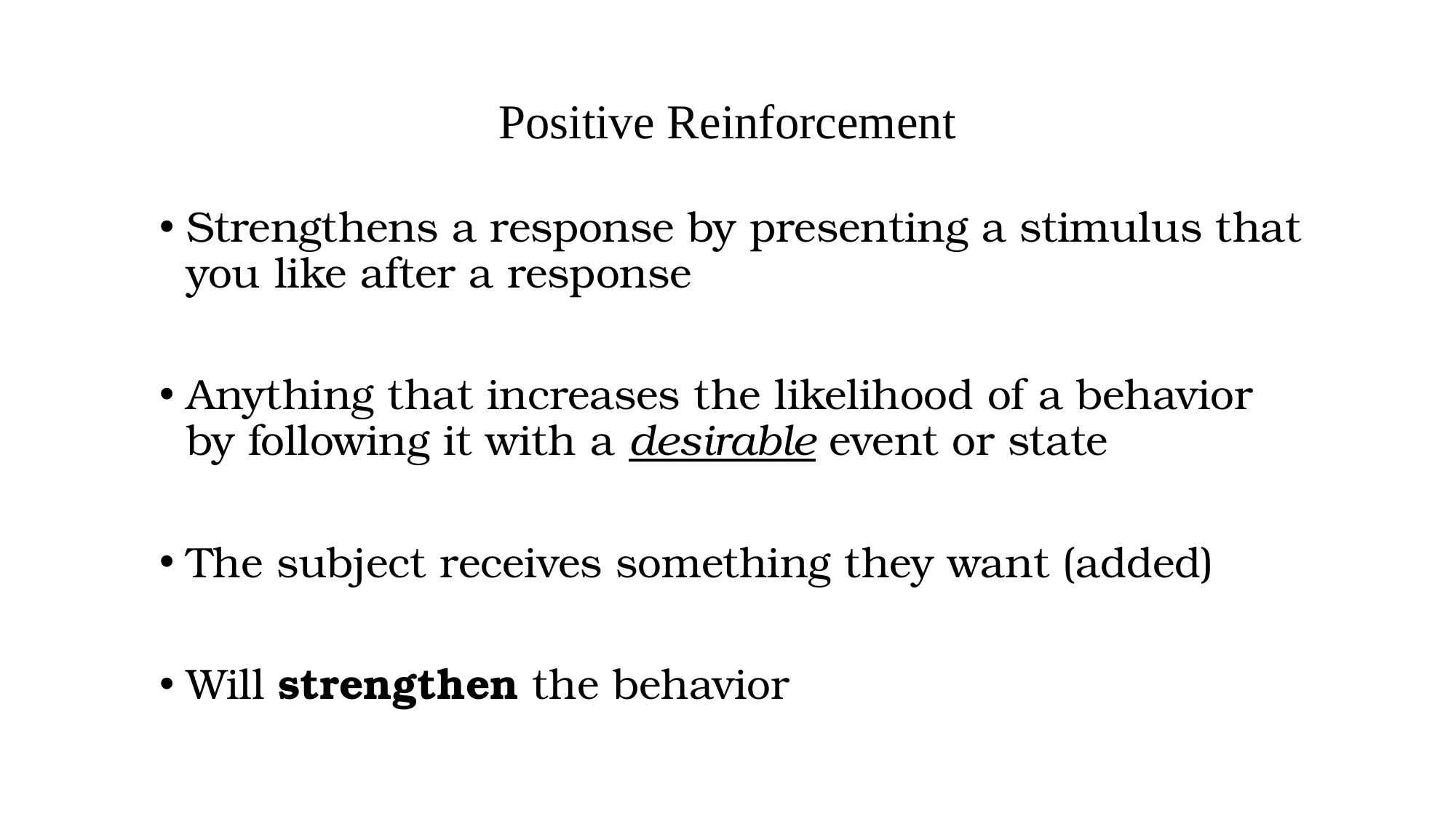

# Positive Reinforcement
Strengthens a response by presenting a stimulus that you like after a response

Anything that increases the likelihood of a behavior by following it with a desirable event or state

The subject receives something they want (added)

Will strengthen the behavior